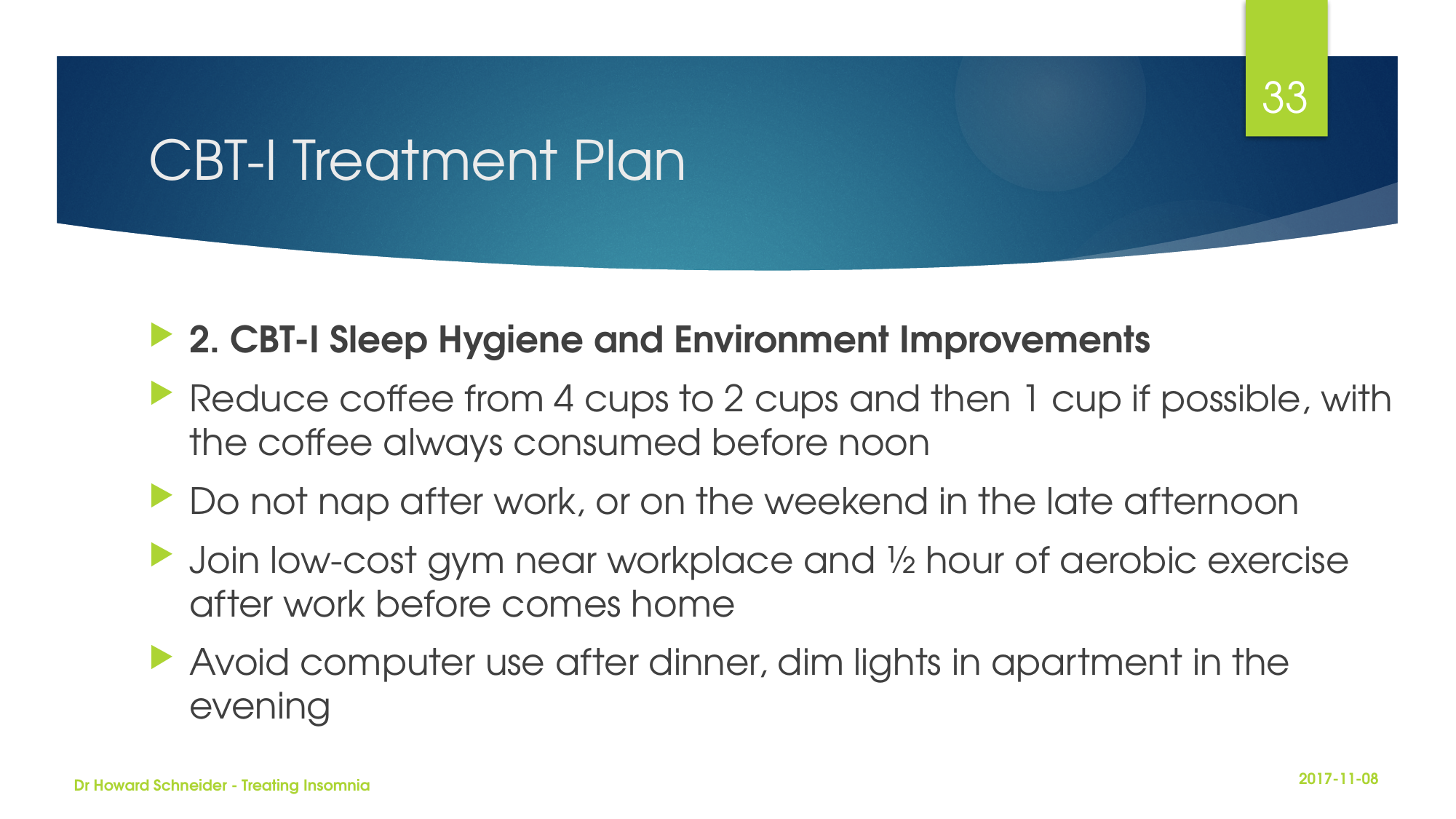

33
# CBT-I Treatment Plan
2. CBT-I Sleep Hygiene and Environment Improvements
Reduce coffee from 4 cups to 2 cups and then 1 cup if possible, with the coffee always consumed before noon
Do not nap after work, or on the weekend in the late afternoon
Join low-cost gym near workplace and ½ hour of aerobic exercise after work before comes home
Avoid computer use after dinner, dim lights in apartment in the evening

Dr Howard Schneider - Treating Insomnia
2017-11-08